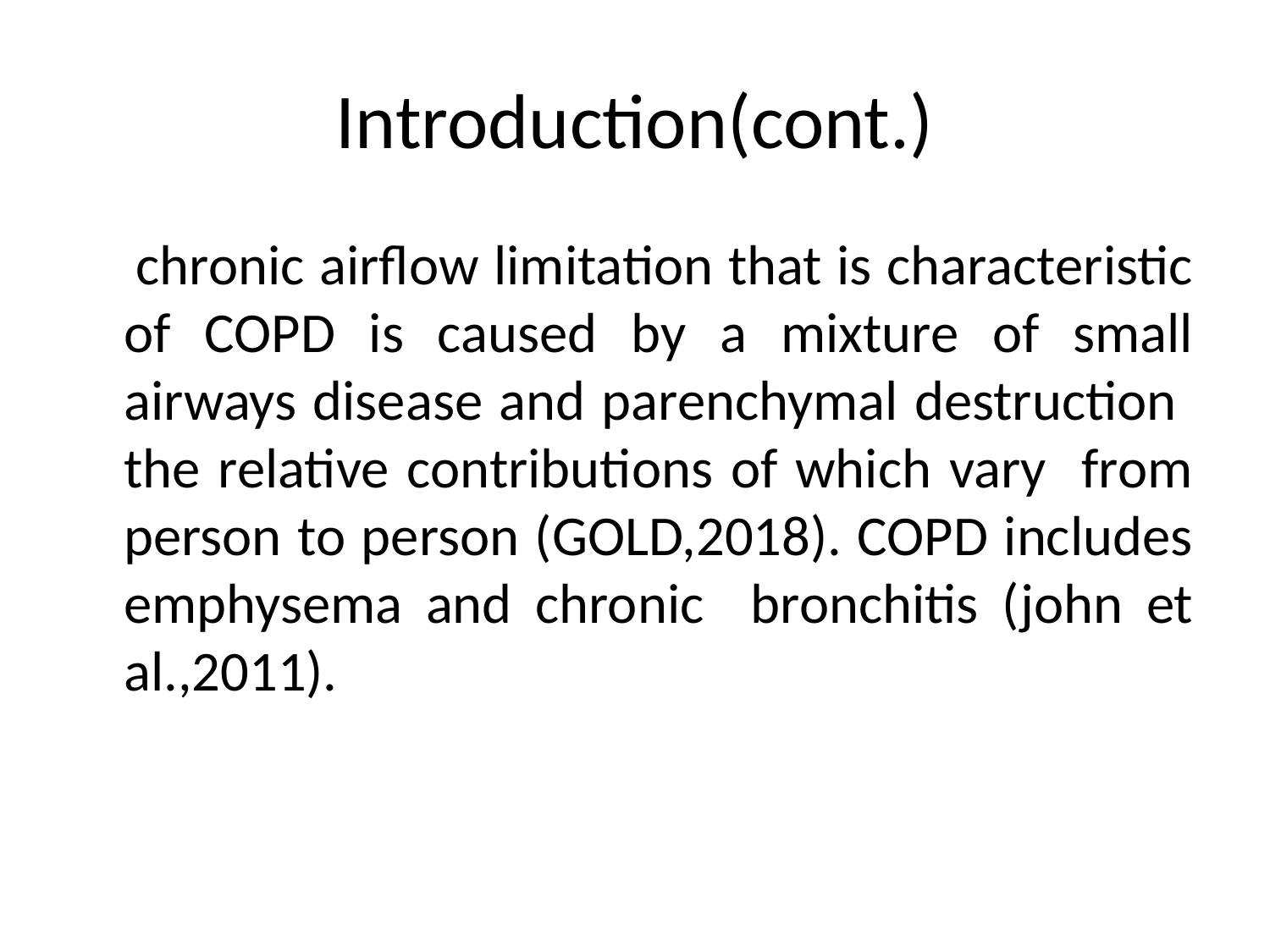

# Introduction(cont.)
    chronic airflow limitation that is characteristic of COPD is caused by a mixture of small airways disease and parenchymal destruction  the relative contributions of which vary  from person to person (GOLD,2018). COPD includes emphysema and chronic  bronchitis (john et al.,2011).